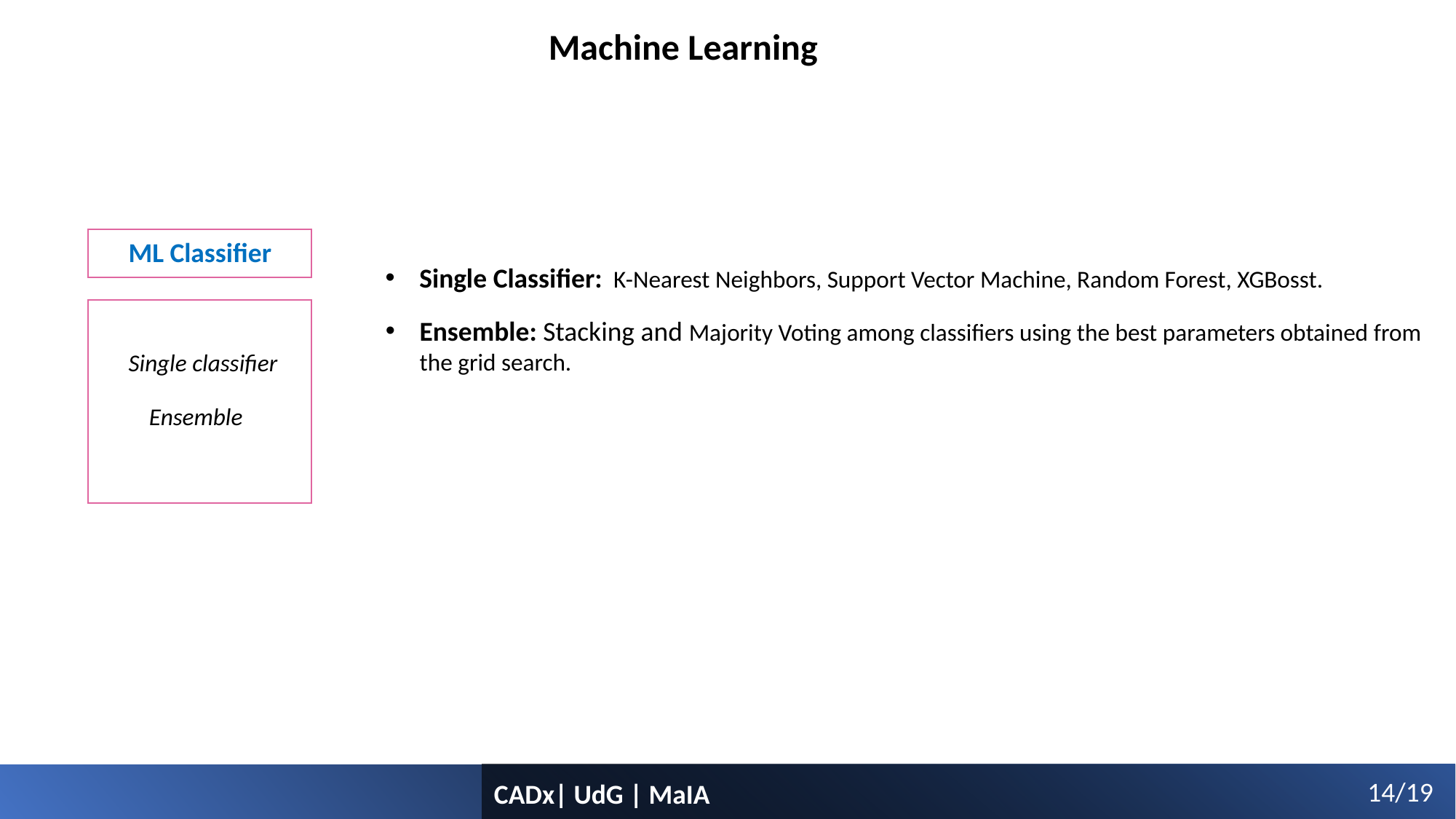

Machine Learning
ML Classifier

Single Classifier:  K-Nearest Neighbors, Support Vector Machine, Random Forest, XGBosst.

Ensemble: Stacking and Majority Voting among classifiers using the best parameters obtained from the grid search.

Single classifier
Ensemble

14/19
CADx| UdG | MaIA